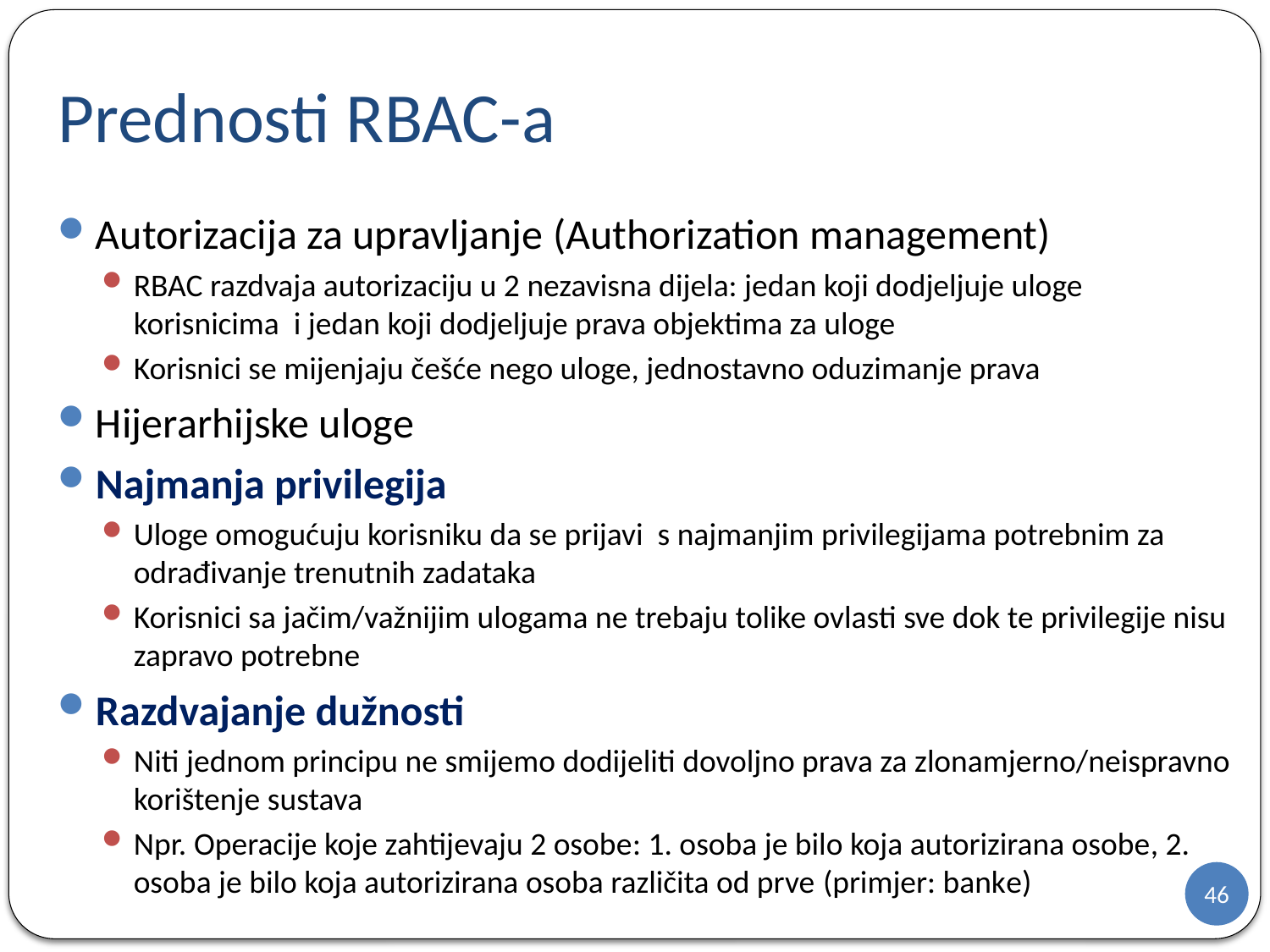

# Prednosti RBAC-a
Autorizacija za upravljanje (Authorization management)
RBAC razdvaja autorizaciju u 2 nezavisna dijela: jedan koji dodjeljuje uloge korisnicima  i jedan koji dodjeljuje prava objektima za uloge
Korisnici se mijenjaju češće nego uloge, jednostavno oduzimanje prava
Hijerarhijske uloge
Najmanja privilegija
Uloge omogućuju korisniku da se prijavi  s najmanjim privilegijama potrebnim za odrađivanje trenutnih zadataka
Korisnici sa jačim/važnijim ulogama ne trebaju tolike ovlasti sve dok te privilegije nisu zapravo potrebne
Razdvajanje dužnosti
Niti jednom principu ne smijemo dodijeliti dovoljno prava za zlonamjerno/neispravno korištenje sustava
Npr. Operacije koje zahtijevaju 2 osobe: 1. osoba je bilo koja autorizirana osobe, 2. osoba je bilo koja autorizirana osoba različita od prve (primjer: banke)
46